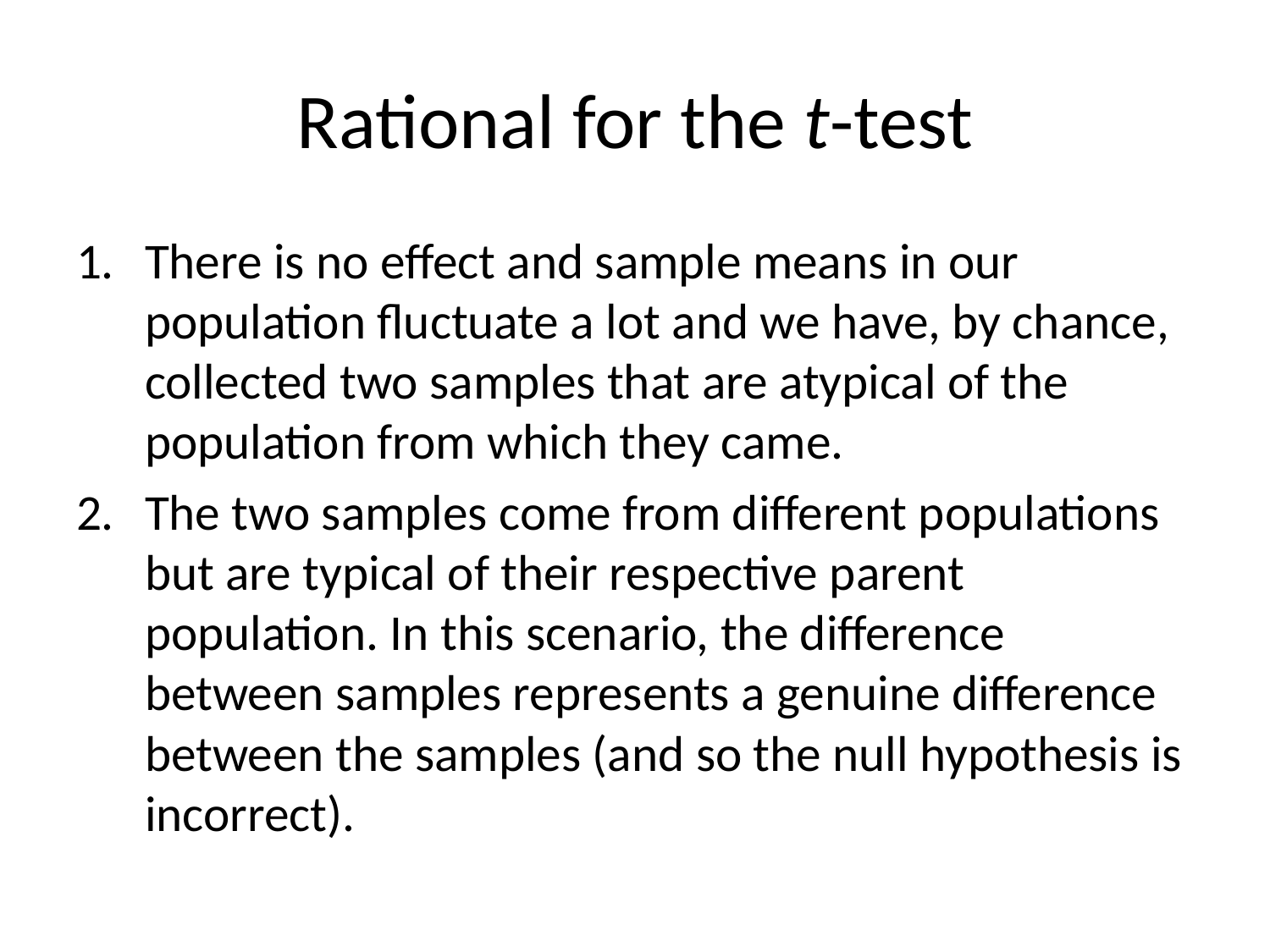

# Rational for the t-test
There is no effect and sample means in our population fluctuate a lot and we have, by chance, collected two samples that are atypical of the population from which they came.
The two samples come from different populations but are typical of their respective parent population. In this scenario, the difference between samples represents a genuine difference between the samples (and so the null hypothesis is incorrect).